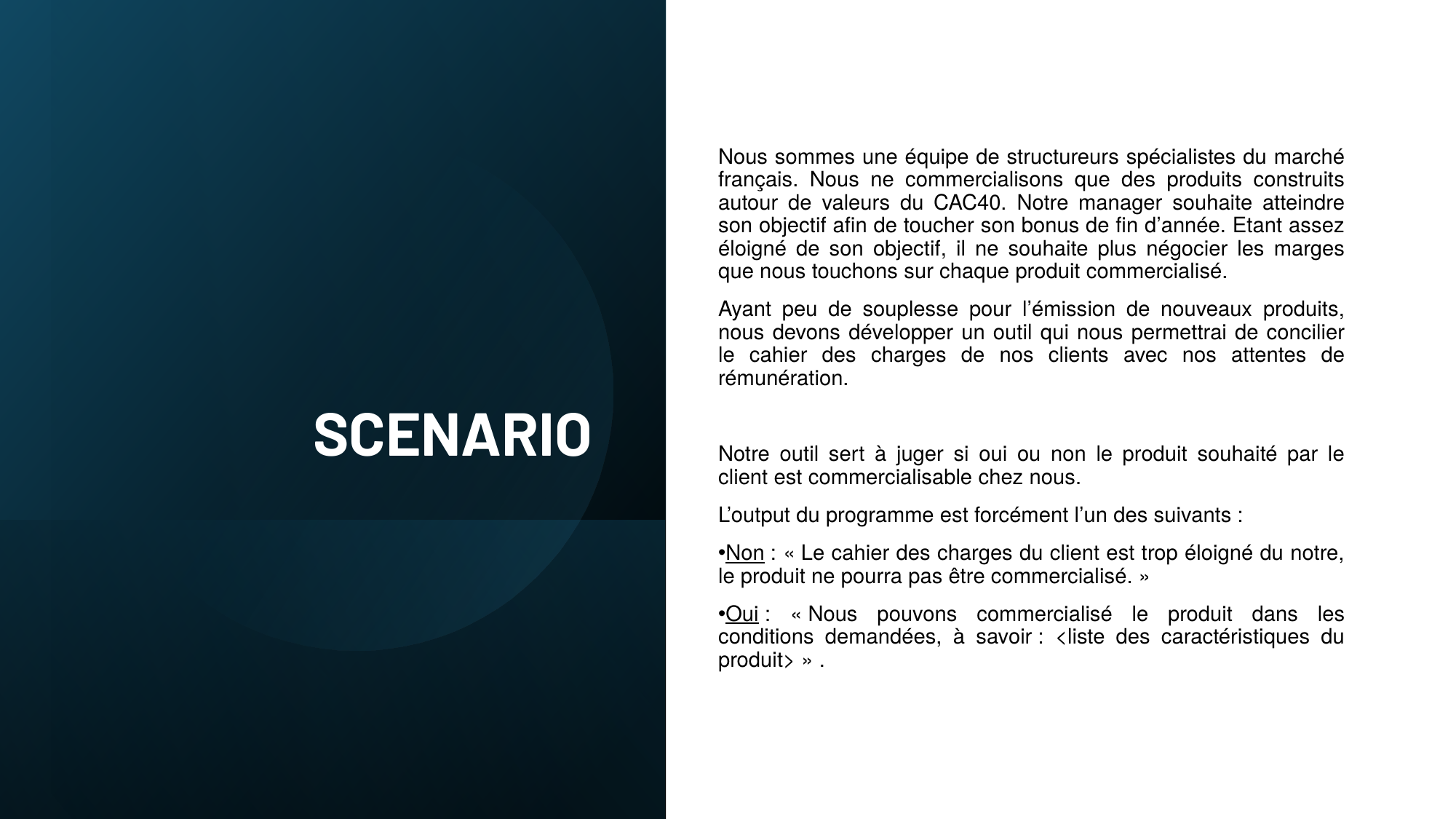

# SCENARIO

Nous sommes une équipe de structureurs spécialistes du marché français. Nous ne commercialisons que des produits construits autour de valeurs du CAC40. Notre manager souhaite atteindre son objectif afin de toucher son bonus de fin d’année. Etant assez éloigné de son objectif, il ne souhaite plus négocier les marges que nous touchons sur chaque produit commercialisé.
Ayant peu de souplesse pour l’émission de nouveaux produits, nous devons développer un outil qui nous permettrai de concilier le cahier des charges de nos clients avec nos attentes de rémunération.

Notre outil sert à juger si oui ou non le produit souhaité par le client est commercialisable chez nous.
L’output du programme est forcément l’un des suivants :
Non : « Le cahier des charges du client est trop éloigné du notre, le produit ne pourra pas être commercialisé. »
Oui : « Nous pouvons commercialisé le produit dans les conditions demandées, à savoir : <liste des caractéristiques du produit> » .